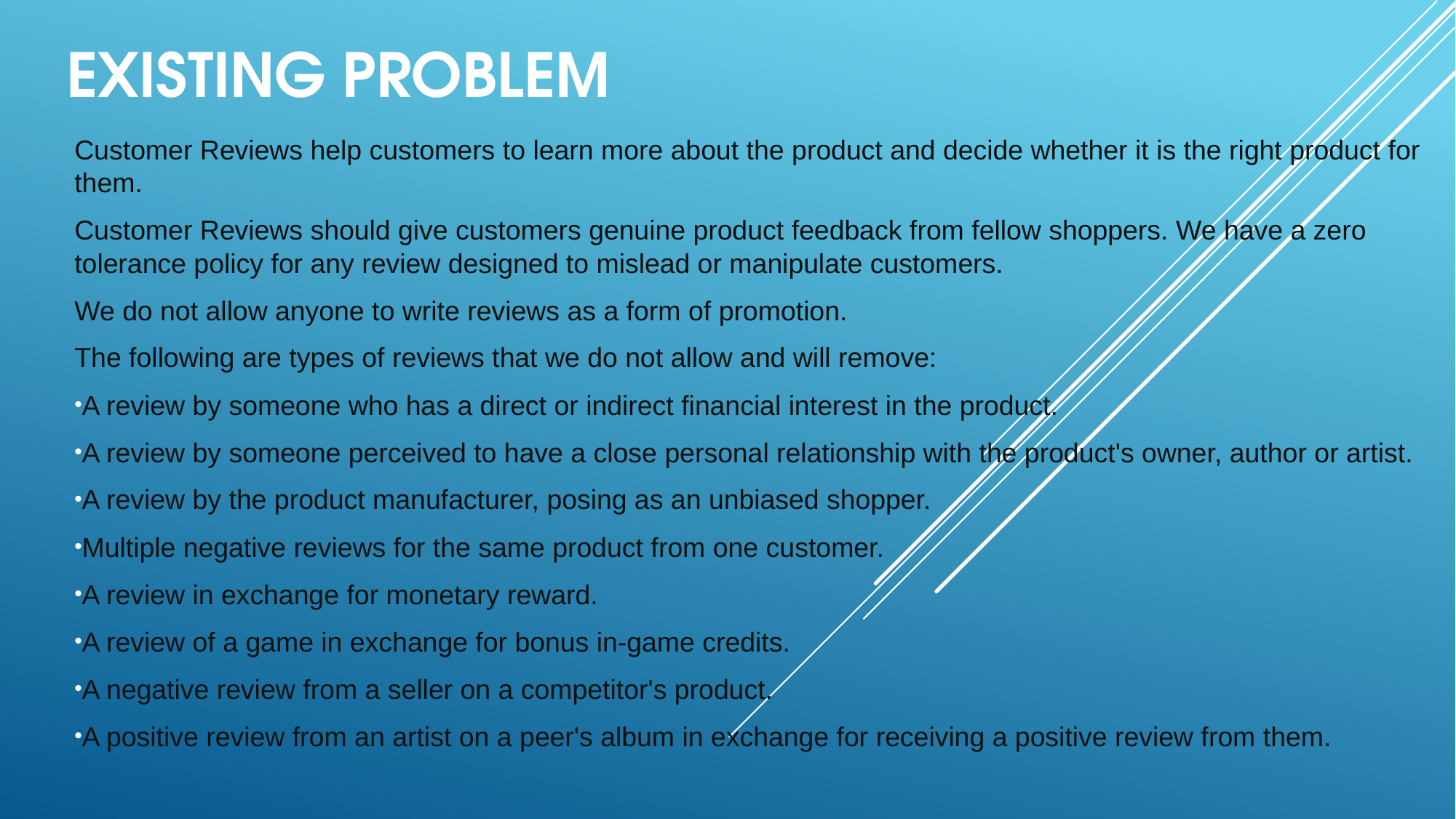

# Existing Problem
Customer Reviews help customers to learn more about the product and decide whether it is the right product for them.
Customer Reviews should give customers genuine product feedback from fellow shoppers. We have a zero tolerance policy for any review designed to mislead or manipulate customers.
We do not allow anyone to write reviews as a form of promotion.
The following are types of reviews that we do not allow and will remove:
A review by someone who has a direct or indirect financial interest in the product.
A review by someone perceived to have a close personal relationship with the product's owner, author or artist.
A review by the product manufacturer, posing as an unbiased shopper.
Multiple negative reviews for the same product from one customer.
A review in exchange for monetary reward.
A review of a game in exchange for bonus in-game credits.
A negative review from a seller on a competitor's product.
A positive review from an artist on a peer's album in exchange for receiving a positive review from them.